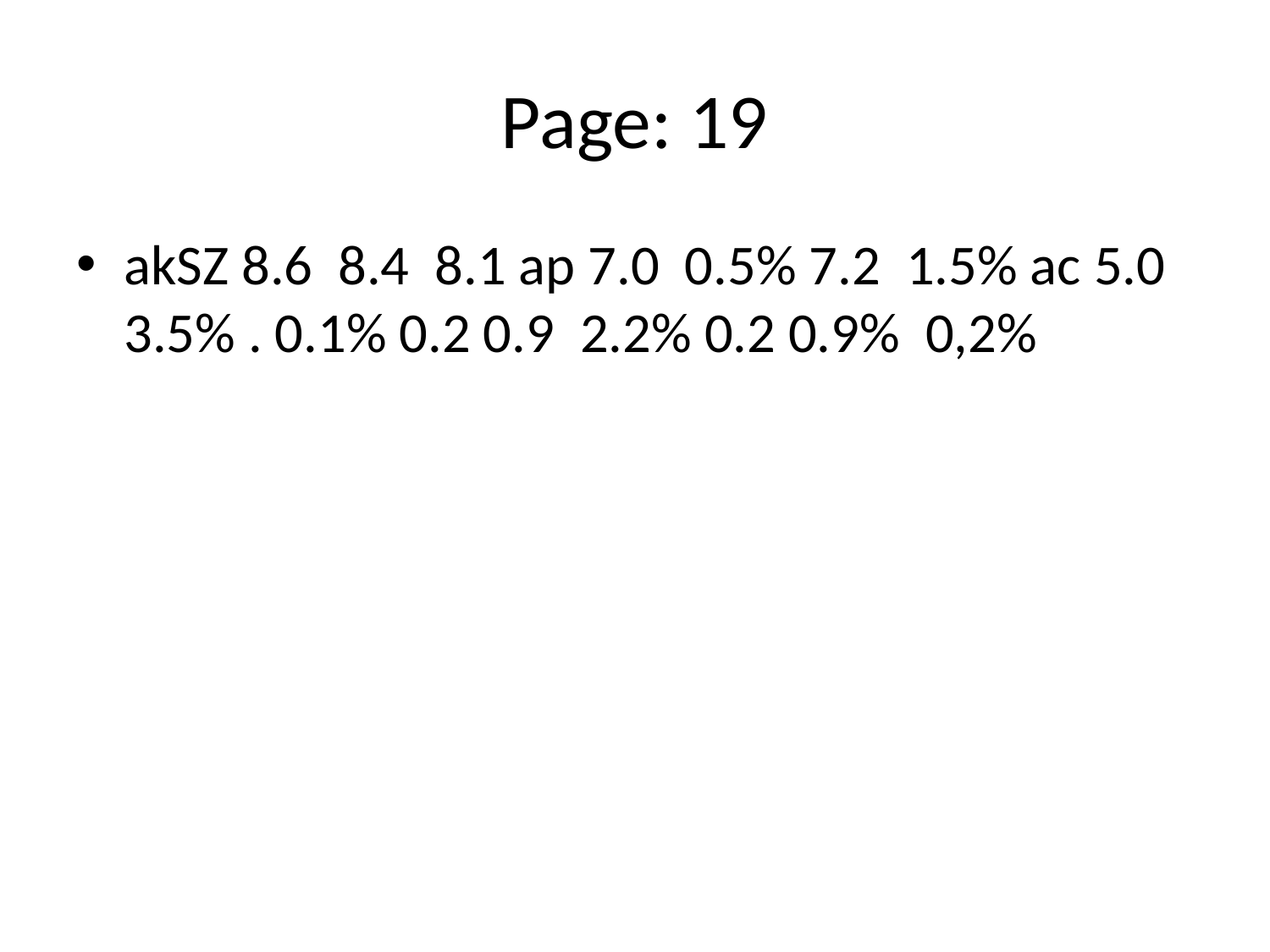

# Page: 19
akSZ 8.6  8.4  8.1 ap 7.0  0.5% 7.2  1.5% ac 5.0  3.5% . 0.1% 0.2 0.9  2.2% 0.2 0.9%  0,2%